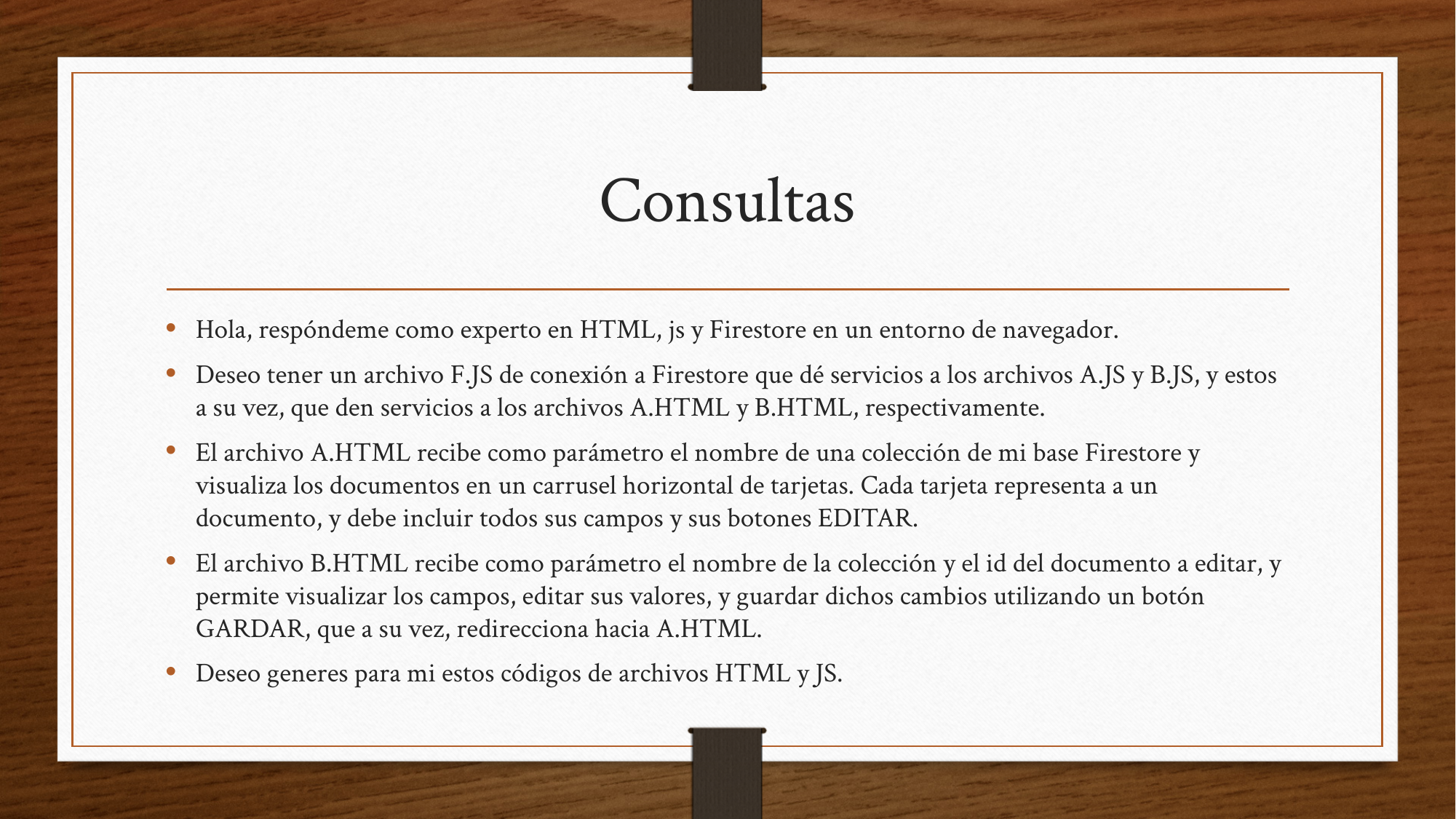

# Consultas
Hola, respóndeme como experto en HTML, js y Firestore en un entorno de navegador.
Deseo tener un archivo F.JS de conexión a Firestore que dé servicios a los archivos A.JS y B.JS, y estos a su vez, que den servicios a los archivos A.HTML y B.HTML, respectivamente.
El archivo A.HTML recibe como parámetro el nombre de una colección de mi base Firestore y visualiza los documentos en un carrusel horizontal de tarjetas. Cada tarjeta representa a un documento, y debe incluir todos sus campos y sus botones EDITAR.
El archivo B.HTML recibe como parámetro el nombre de la colección y el id del documento a editar, y permite visualizar los campos, editar sus valores, y guardar dichos cambios utilizando un botón GARDAR, que a su vez, redirecciona hacia A.HTML.
Deseo generes para mi estos códigos de archivos HTML y JS.